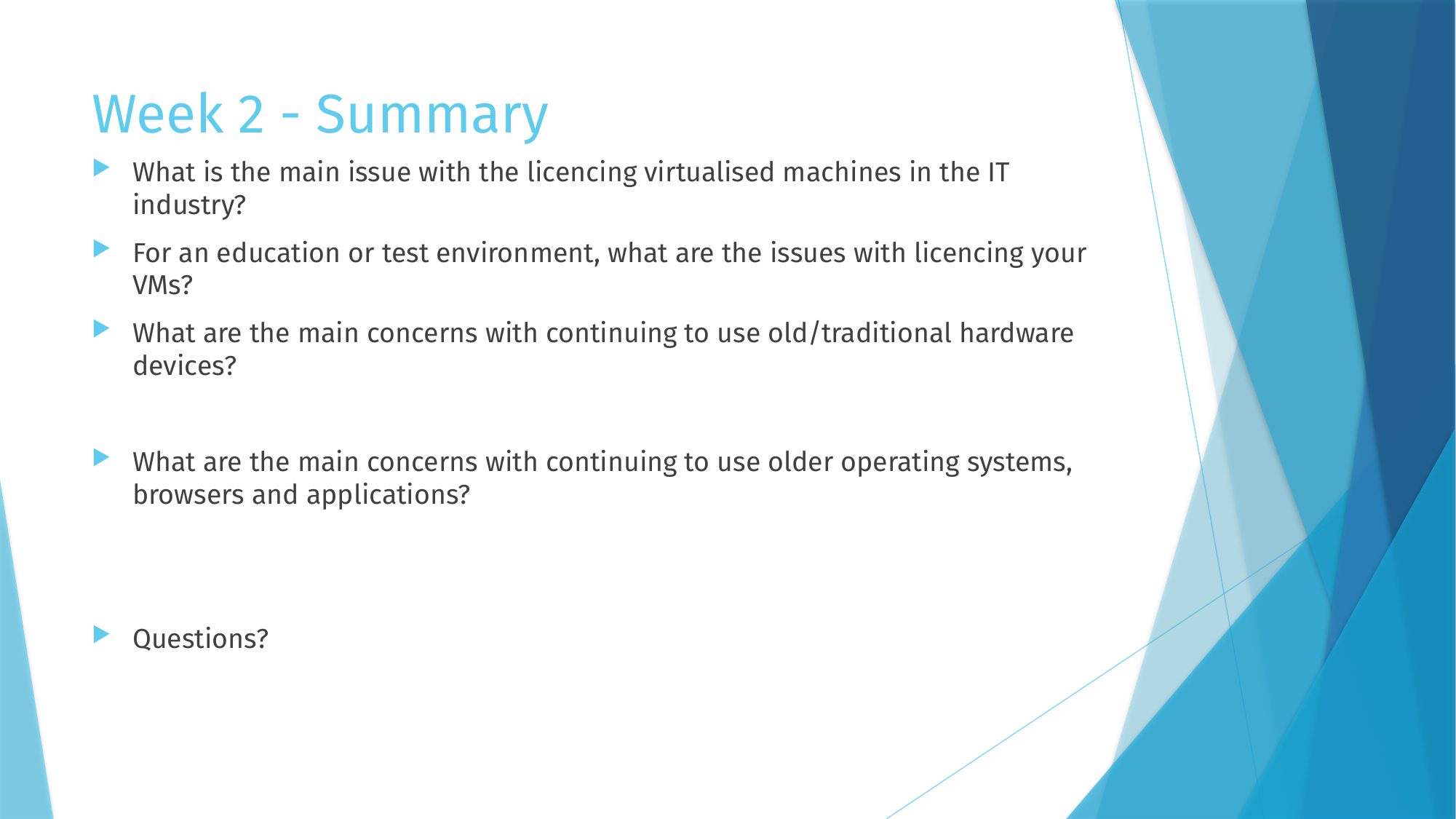

# Week 2 - Summary
What is the main issue with the licencing virtualised machines in the IT industry?
For an education or test environment, what are the issues with licencing your VMs?
What are the main concerns with continuing to use old/traditional hardware devices?

What are the main concerns with continuing to use older operating systems, browsers and applications?

Questions?